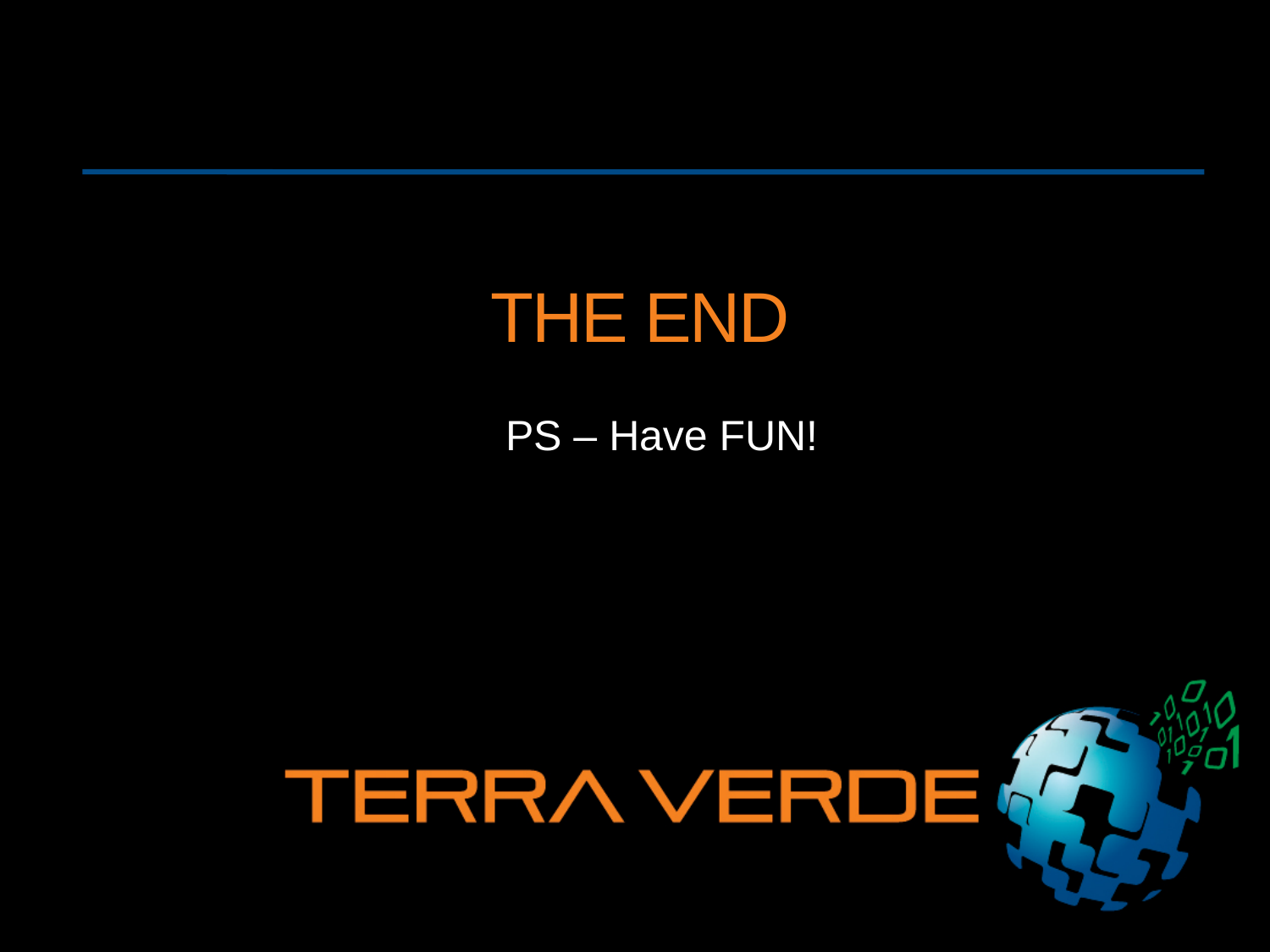

# The End
PS – Have FUN!